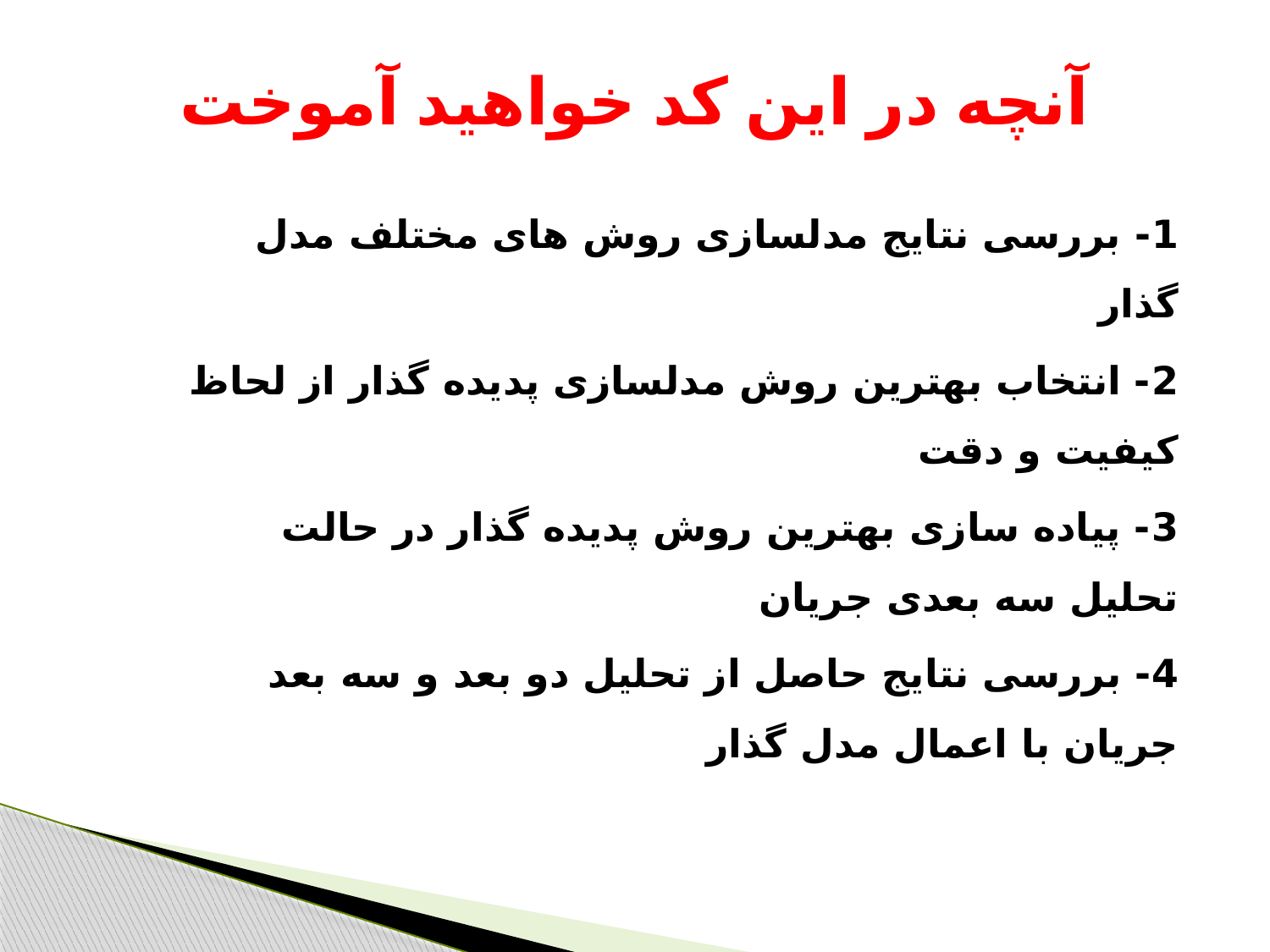

# آنچه در این کد خواهید آموخت
1- بررسی نتایج مدلسازی روش های مختلف مدل گذار
2- انتخاب بهترین روش مدلسازی پدیده گذار از لحاظ کیفیت و دقت
3- پیاده سازی بهترین روش پدیده گذار در حالت تحلیل سه بعدی جریان
4- بررسی نتایج حاصل از تحلیل دو بعد و سه بعد جریان با اعمال مدل گذار